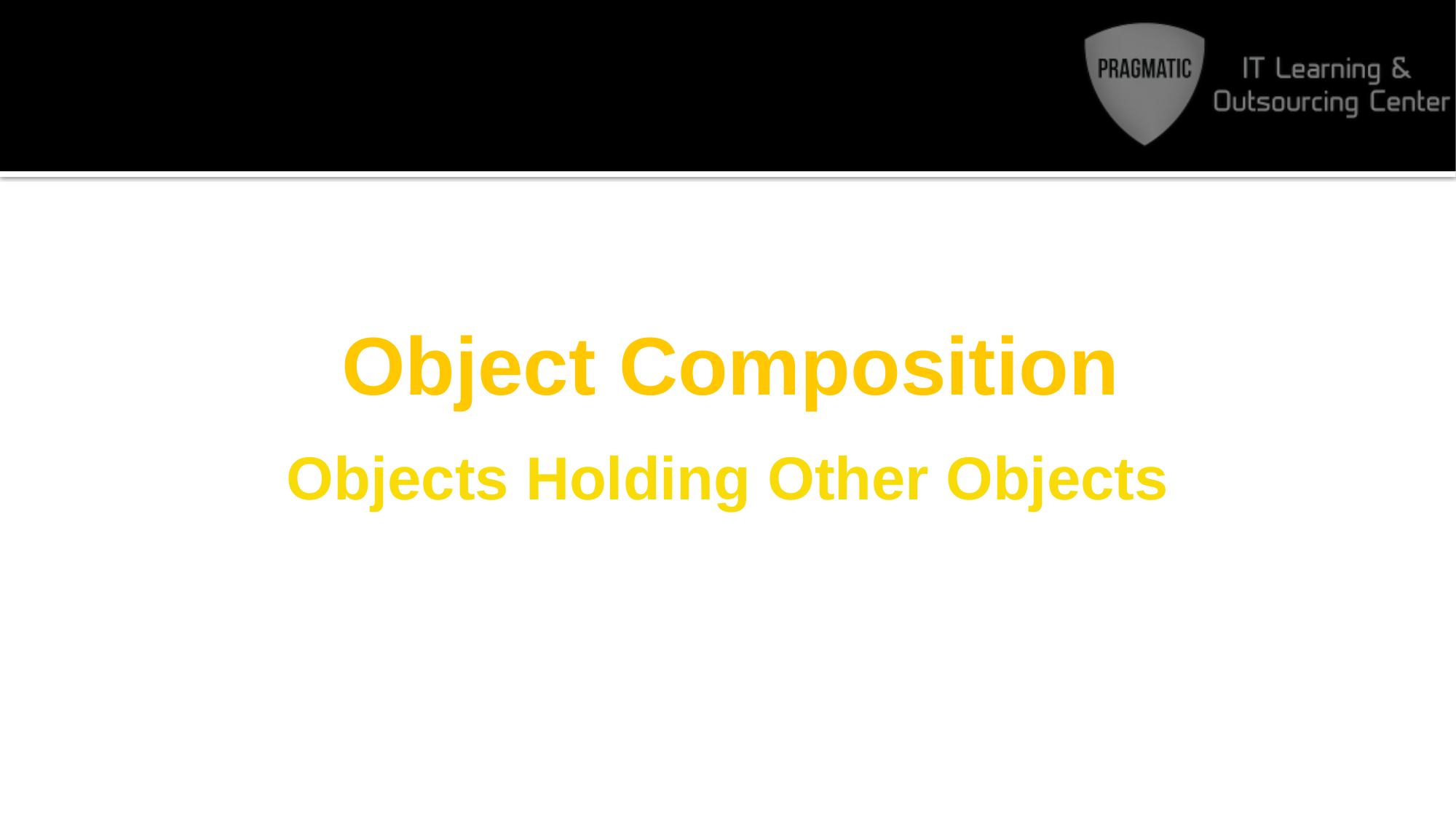

# Object Composition
Objects Holding Other Objects